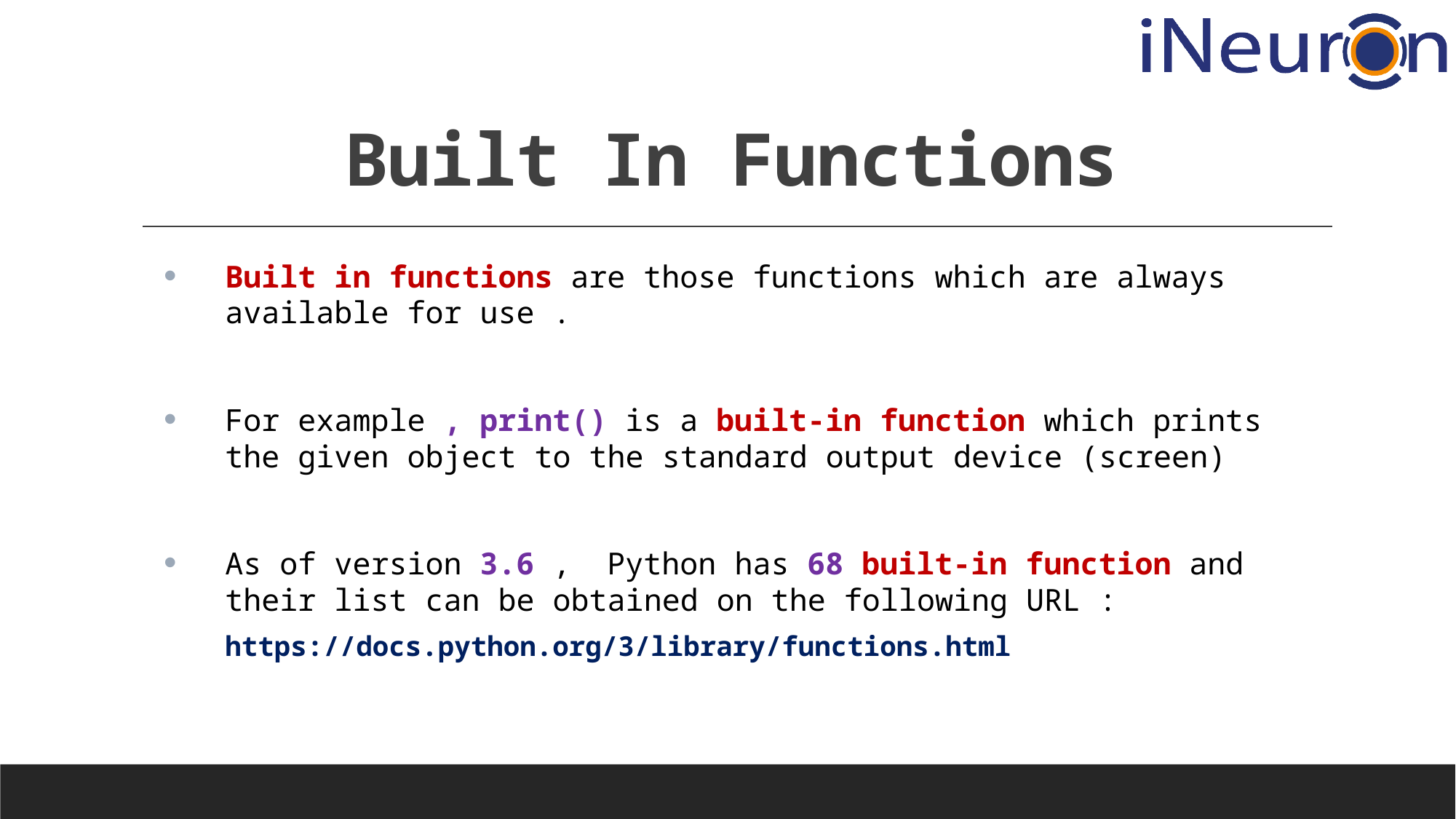

# Built In Functions
Built in functions are those functions which are always available for use .

For example , print() is a built-in function which prints the given object to the standard output device (screen)

As of version 3.6 ,  Python has 68 built-in function and their list can be obtained on the following URL :
	https://docs.python.org/3/library/functions.html